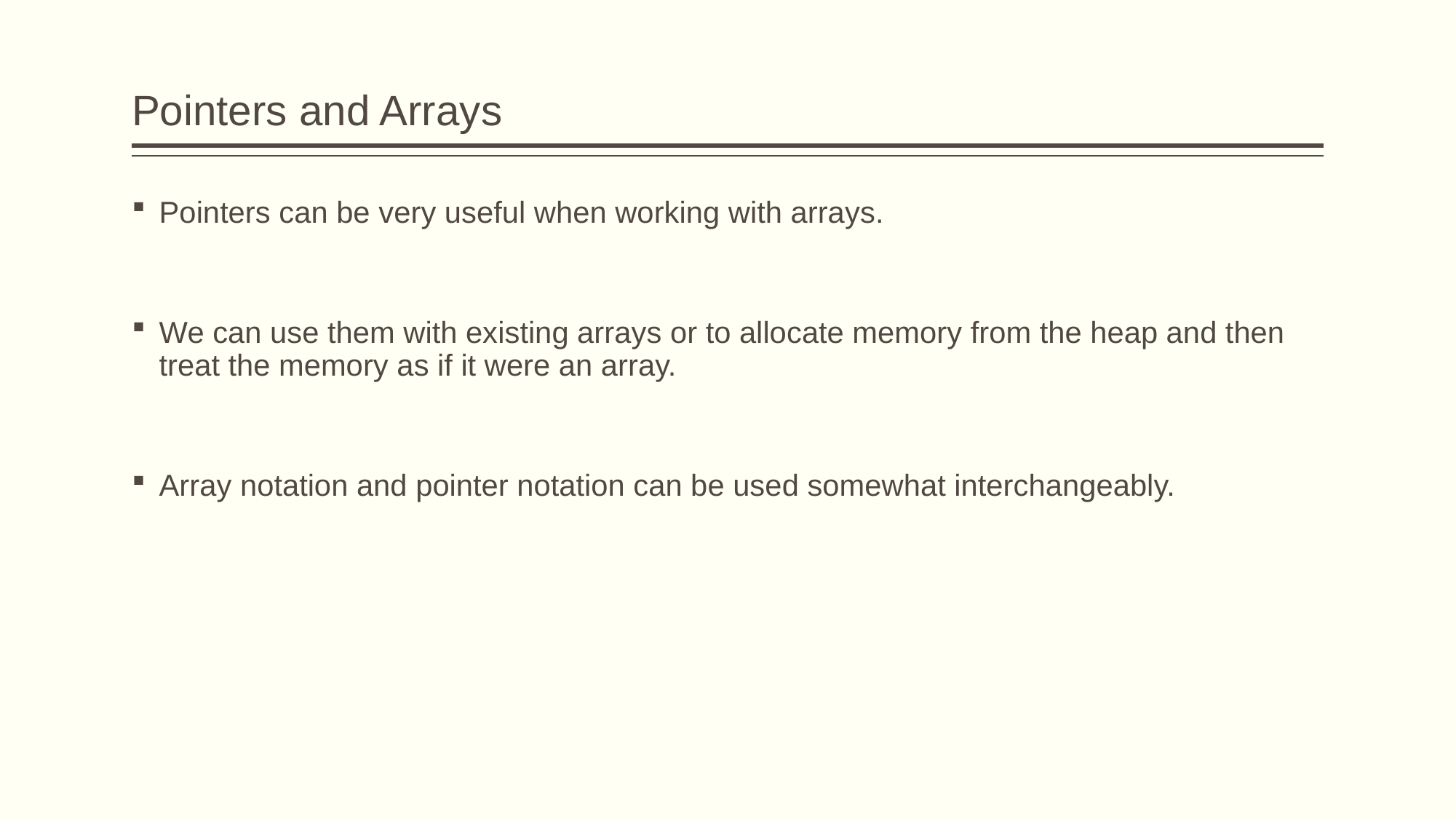

# Pointers and Arrays
Pointers can be very useful when working with arrays.

We can use them with existing arrays or to allocate memory from the heap and then treat the memory as if it were an array.

Array notation and pointer notation can be used somewhat interchangeably.